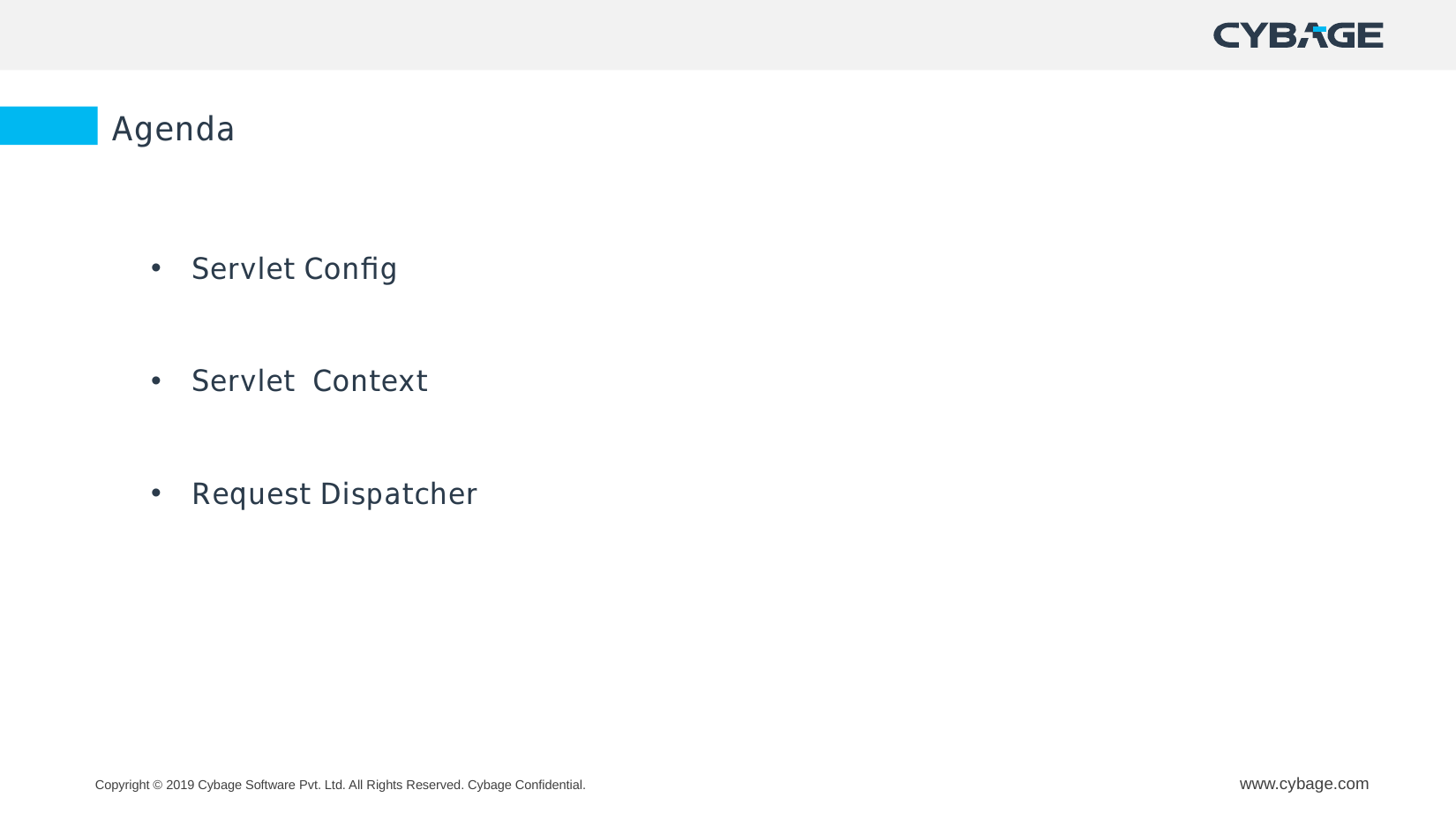

Agenda

Servlet Config

Servlet  Context

Request Dispatcher